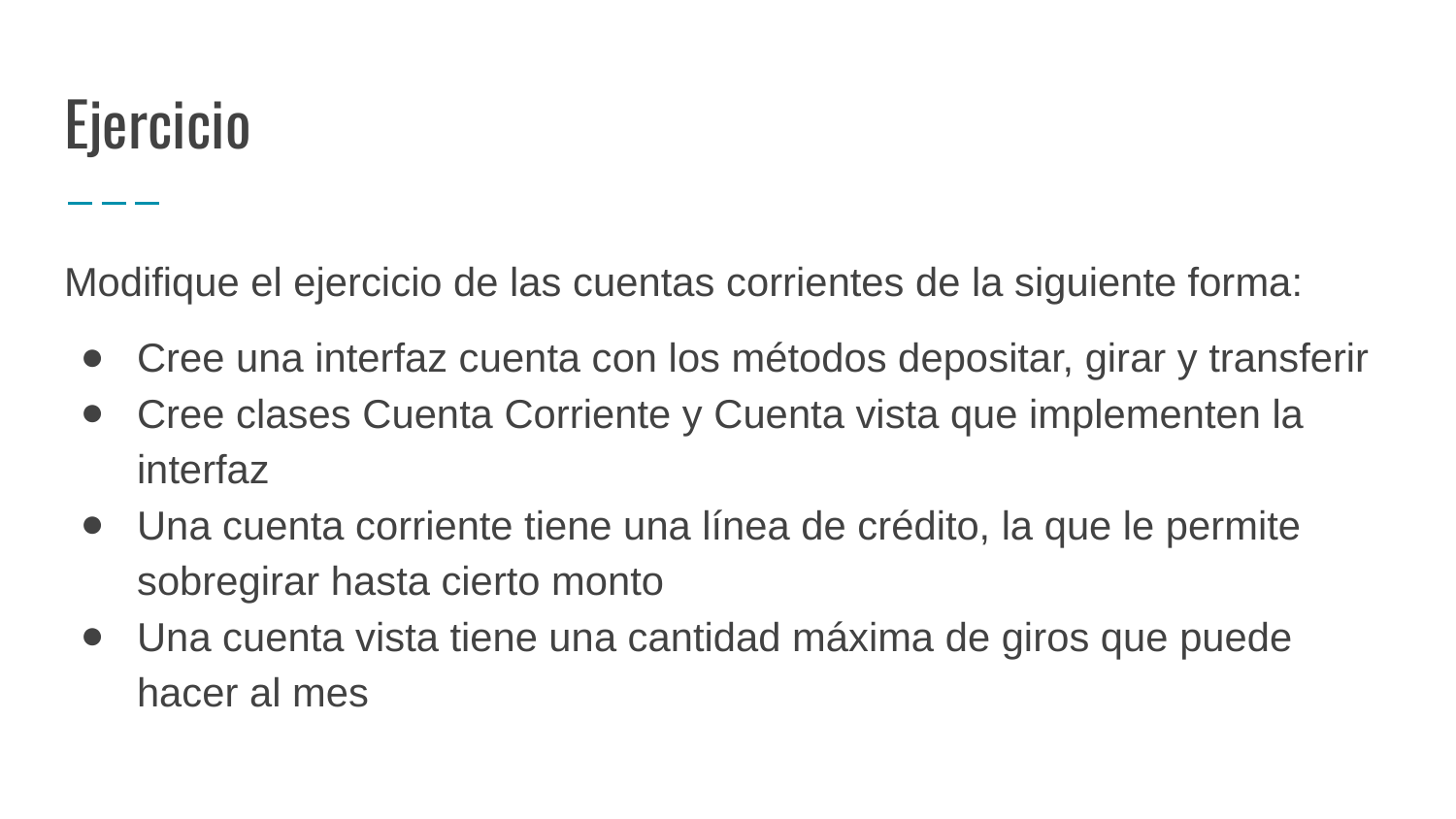

# Ejercicio
Modifique el ejercicio de las cuentas corrientes de la siguiente forma:
Cree una interfaz cuenta con los métodos depositar, girar y transferir
Cree clases Cuenta Corriente y Cuenta vista que implementen la interfaz
Una cuenta corriente tiene una línea de crédito, la que le permite sobregirar hasta cierto monto
Una cuenta vista tiene una cantidad máxima de giros que puede hacer al mes